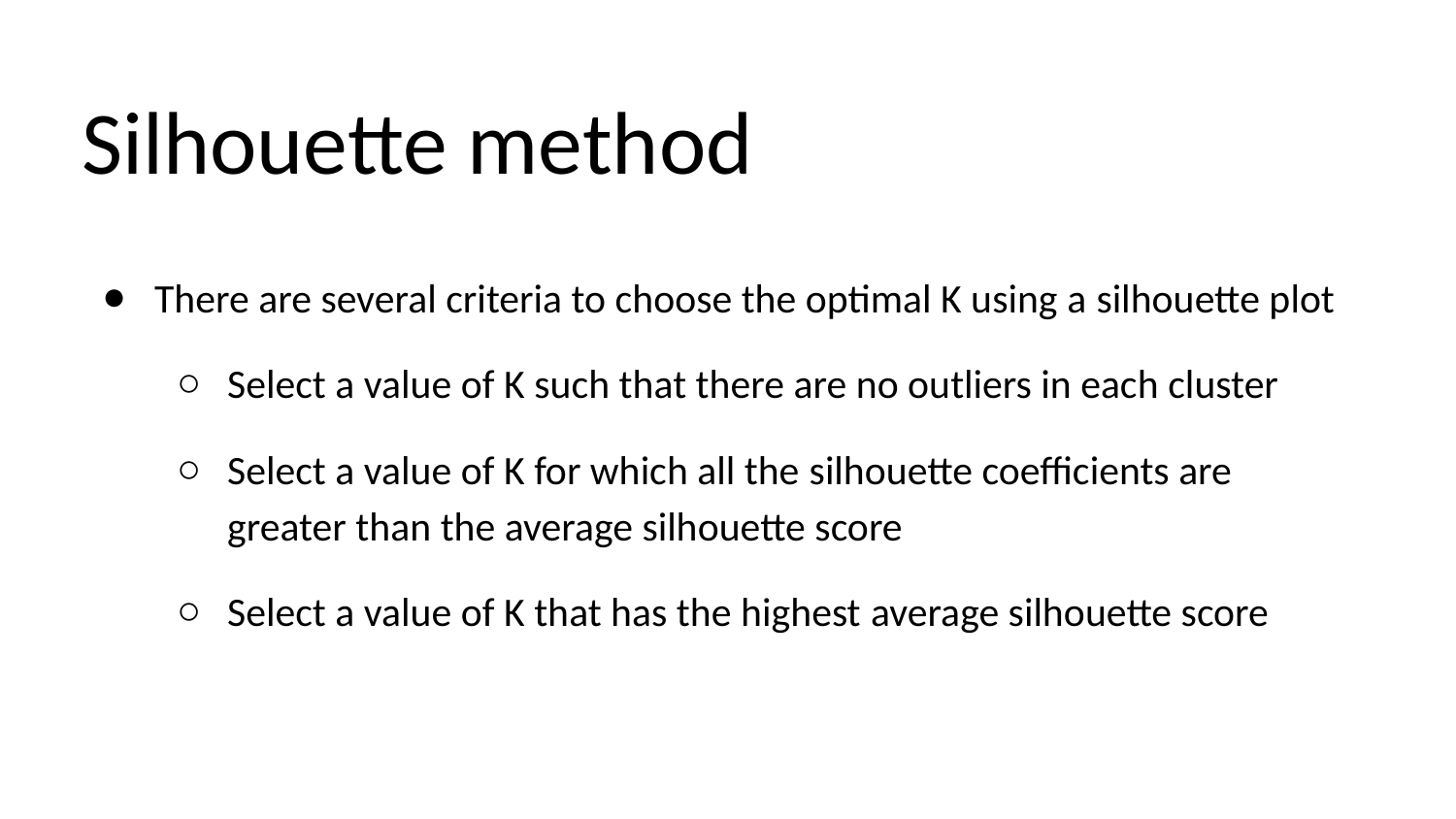

# Silhouette method
There are several criteria to choose the optimal K using a silhouette plot
Select a value of K such that there are no outliers in each cluster
Select a value of K for which all the silhouette coefficients are greater than the average silhouette score
Select a value of K that has the highest average silhouette score